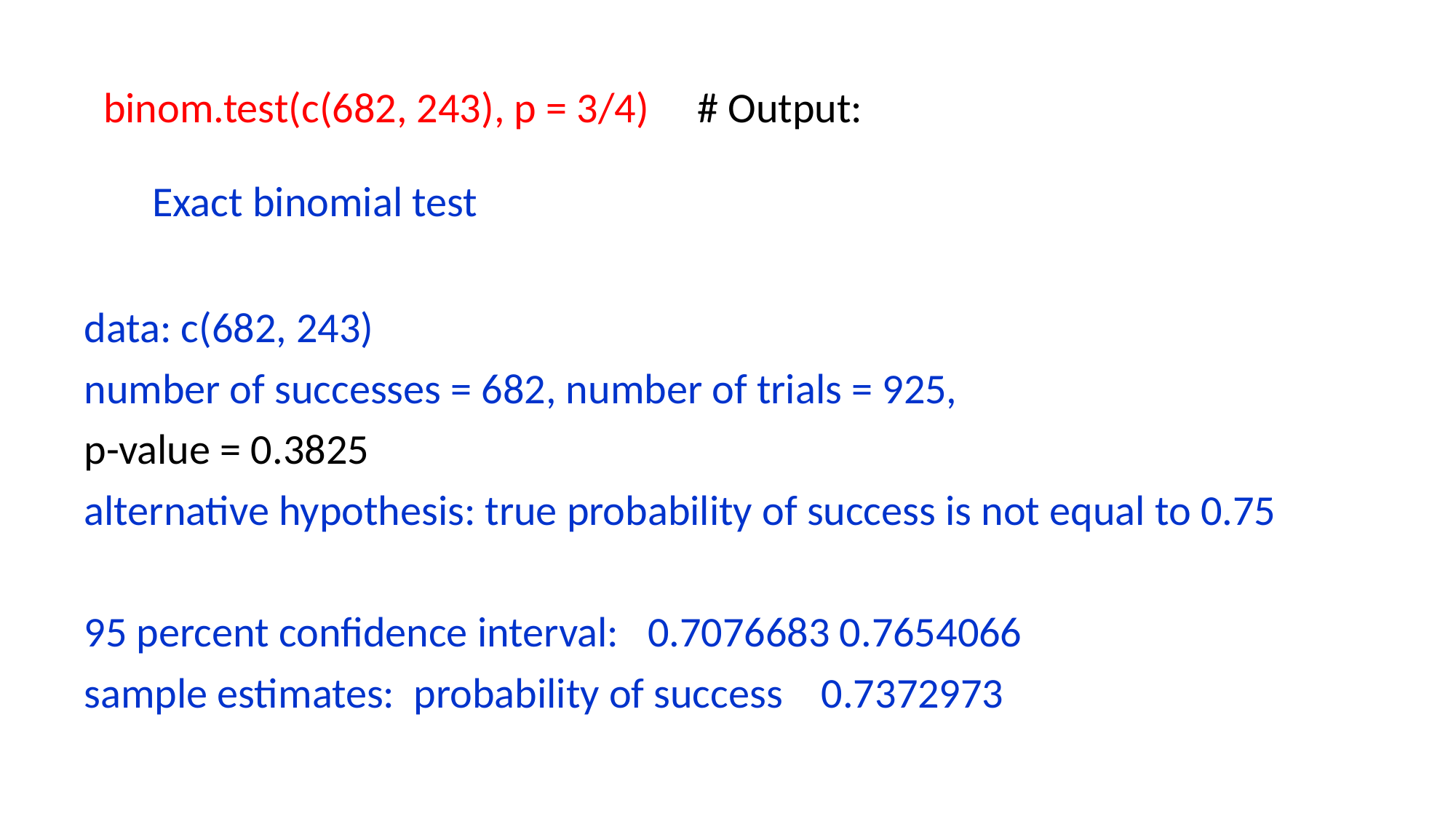

# binom.test(c(682, 243), p = 3/4)     # Output:
     Exact binomial test

data: c(682, 243)
number of successes = 682, number of trials = 925,
p-value = 0.3825
alternative hypothesis: true probability of success is not equal to 0.75

95 percent confidence interval:   0.7076683 0.7654066
sample estimates:  probability of success    0.7372973